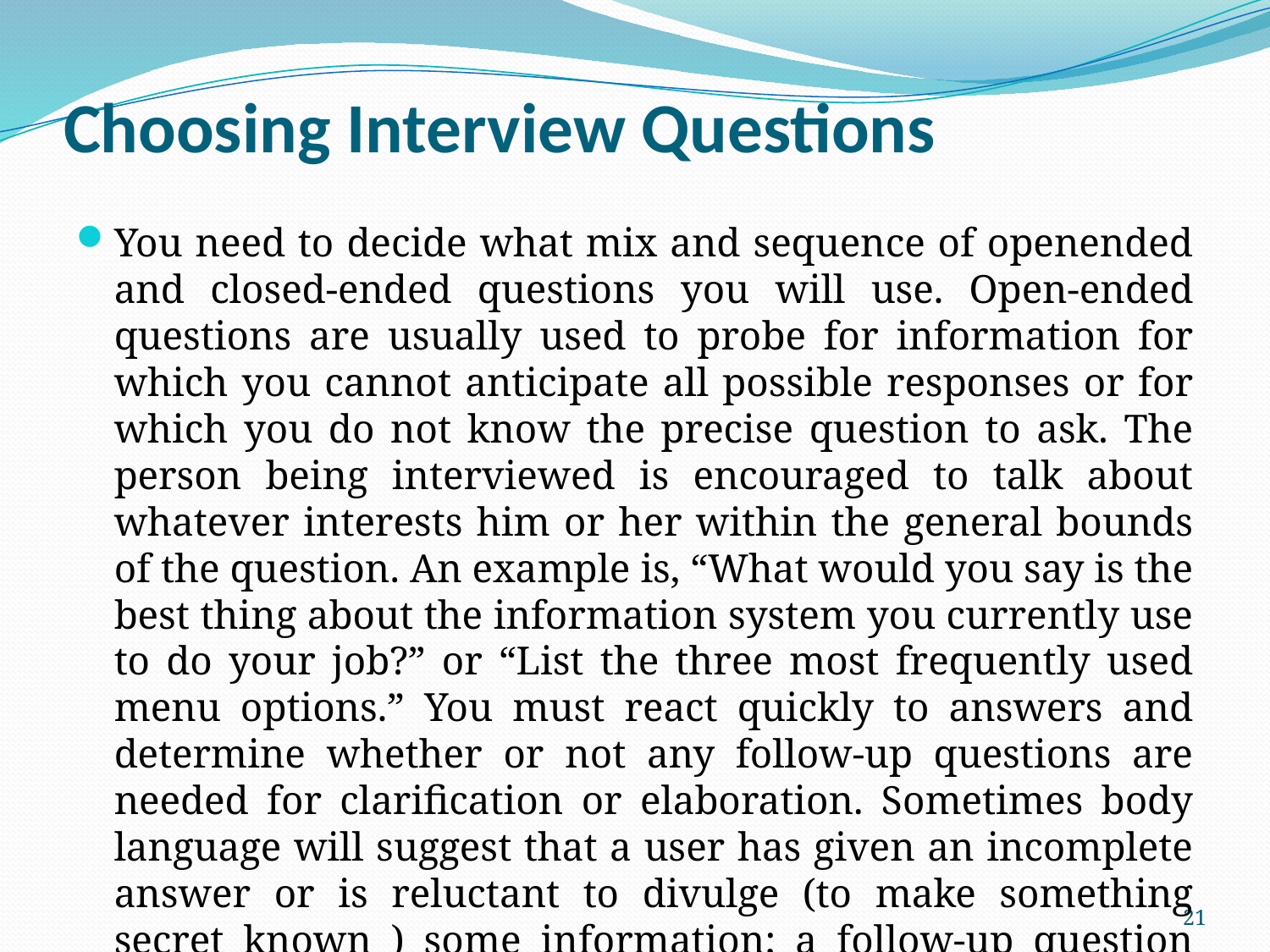

# Choosing Interview Questions
You need to decide what mix and sequence of openended and closed-ended questions you will use. Open-ended questions are usually used to probe for information for which you cannot anticipate all possible responses or for which you do not know the precise question to ask. The person being interviewed is encouraged to talk about whatever interests him or her within the general bounds of the question. An example is, “What would you say is the best thing about the information system you currently use to do your job?” or “List the three most frequently used menu options.” You must react quickly to answers and determine whether or not any follow-up questions are needed for clarification or elaboration. Sometimes body language will suggest that a user has given an incomplete answer or is reluctant to divulge (to make something secret known ) some information; a follow-up question might yield additional insight.
21